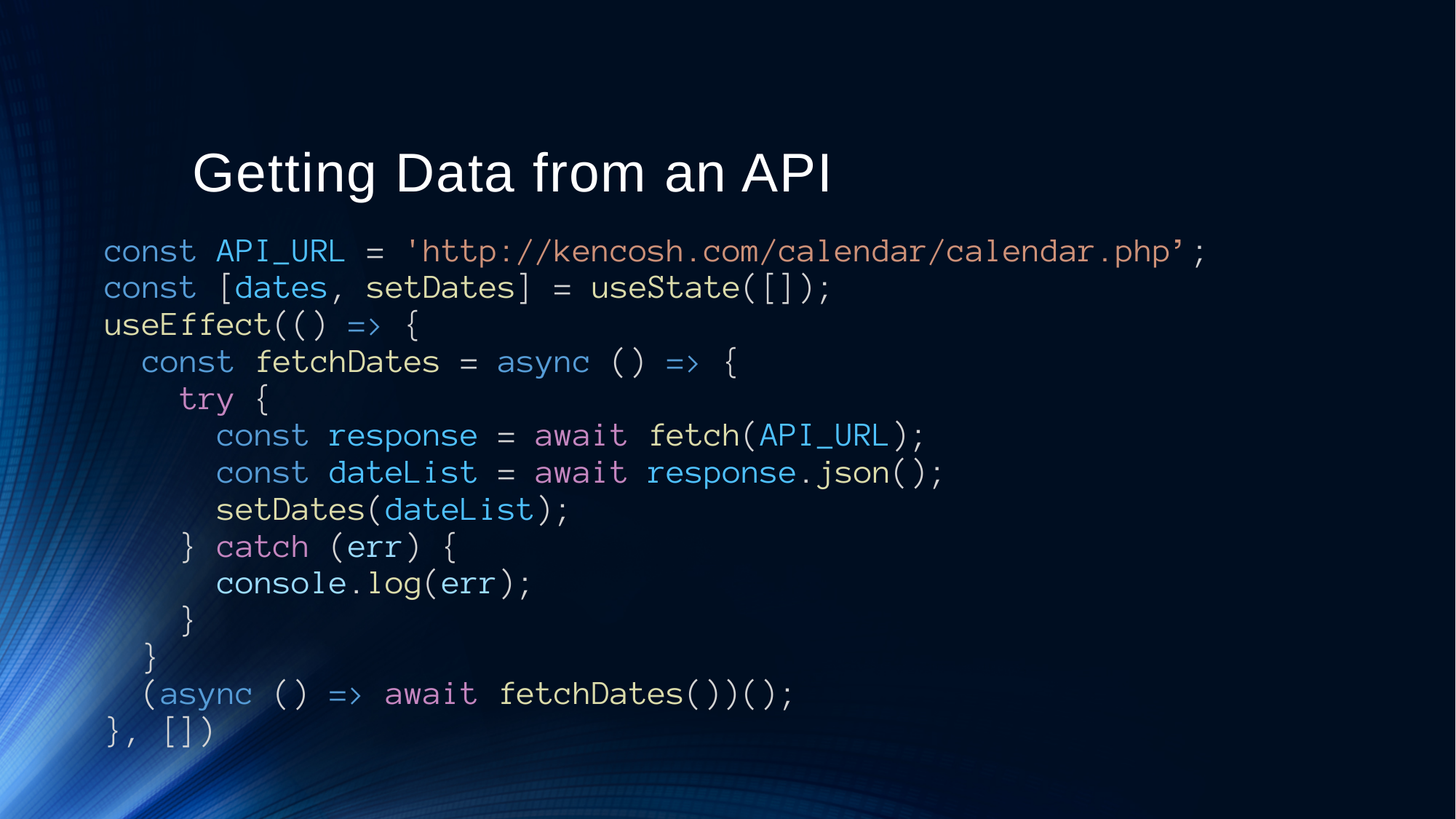

# Getting Data from an API
  const API_URL = 'http://kencosh.com/calendar/calendar.php’;
  const [dates, setDates] = useState([]);
  useEffect(() => {
    const fetchDates = async () => {
      try {
        const response = await fetch(API_URL);
        const dateList = await response.json();
        setDates(dateList);
      } catch (err) {
        console.log(err);
      }
    }
    (async () => await fetchDates())();
  }, [])